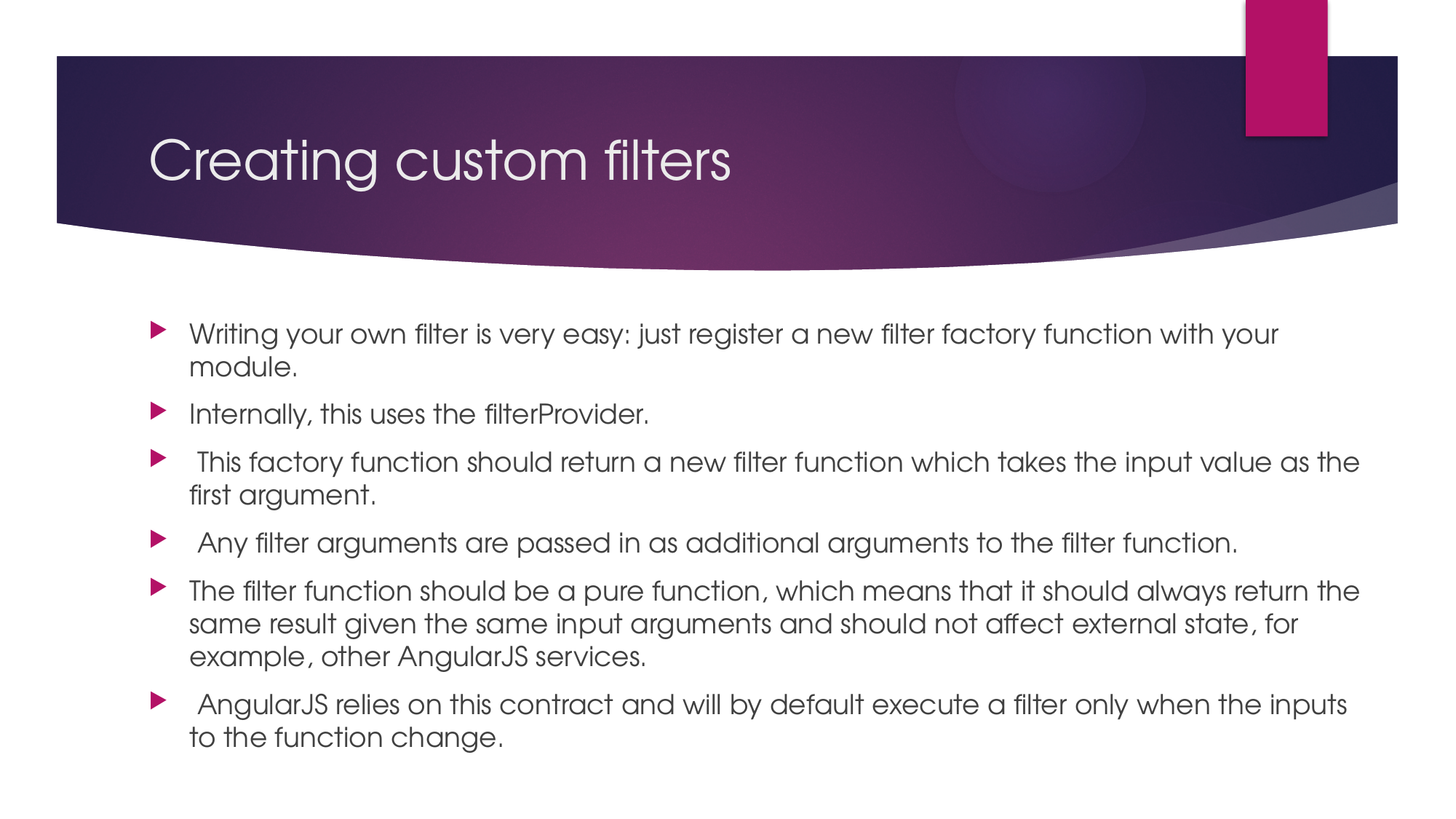

# Creating custom filters
Writing your own filter is very easy: just register a new filter factory function with your module.
Internally, this uses the filterProvider.
 This factory function should return a new filter function which takes the input value as the first argument.
 Any filter arguments are passed in as additional arguments to the filter function.
The filter function should be a pure function, which means that it should always return the same result given the same input arguments and should not affect external state, for example, other AngularJS services.
 AngularJS relies on this contract and will by default execute a filter only when the inputs to the function change.